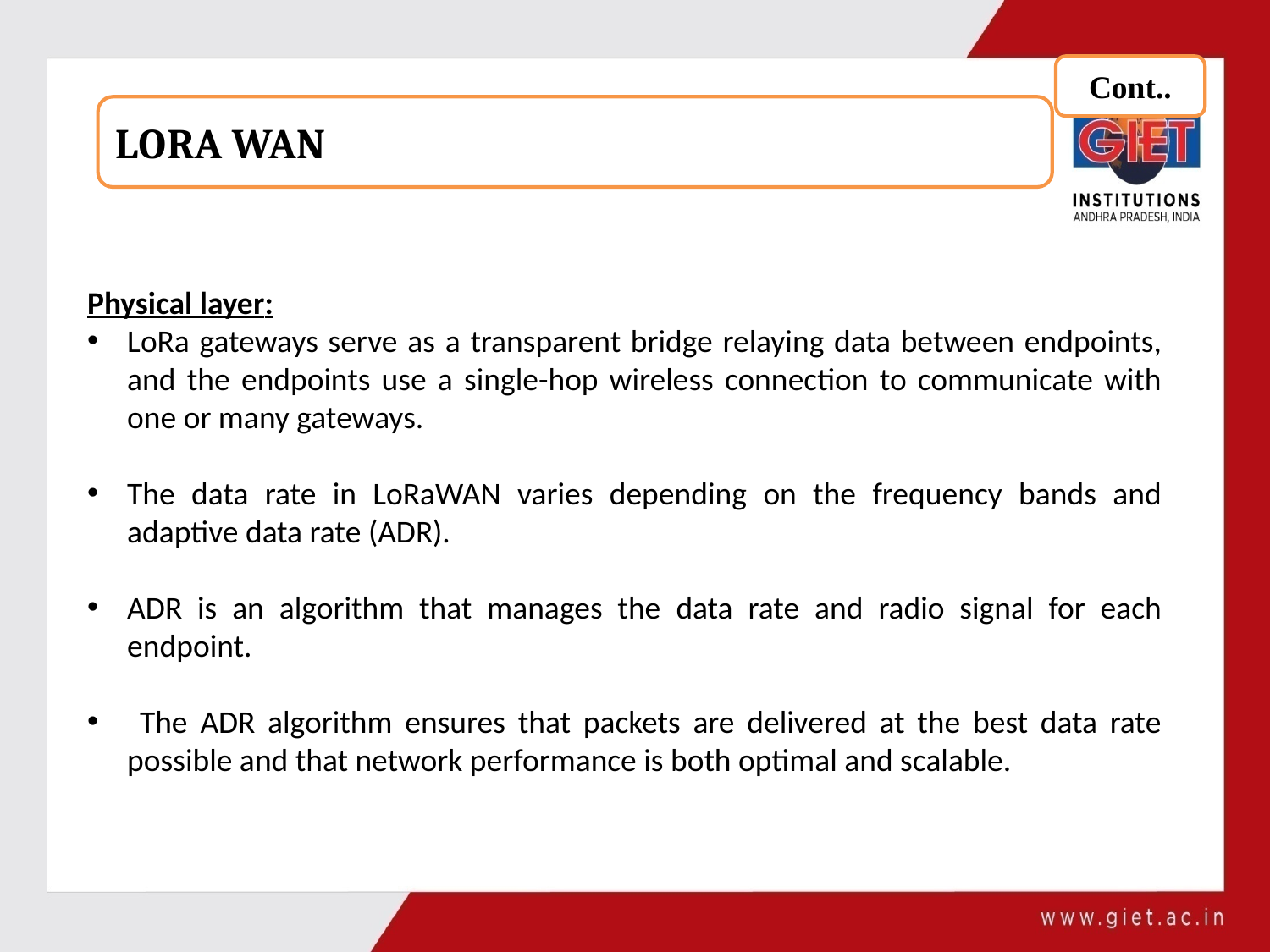

Cont..
LORA WAN
Physical layer:
LoRa gateways serve as a transparent bridge relaying data between endpoints, and the endpoints use a single-hop wireless connection to communicate with one or many gateways.

The data rate in LoRaWAN varies depending on the frequency bands and adaptive data rate (ADR).

ADR is an algorithm that manages the data rate and radio signal for each endpoint.

 The ADR algorithm ensures that packets are delivered at the best data rate possible and that network performance is both optimal and scalable.